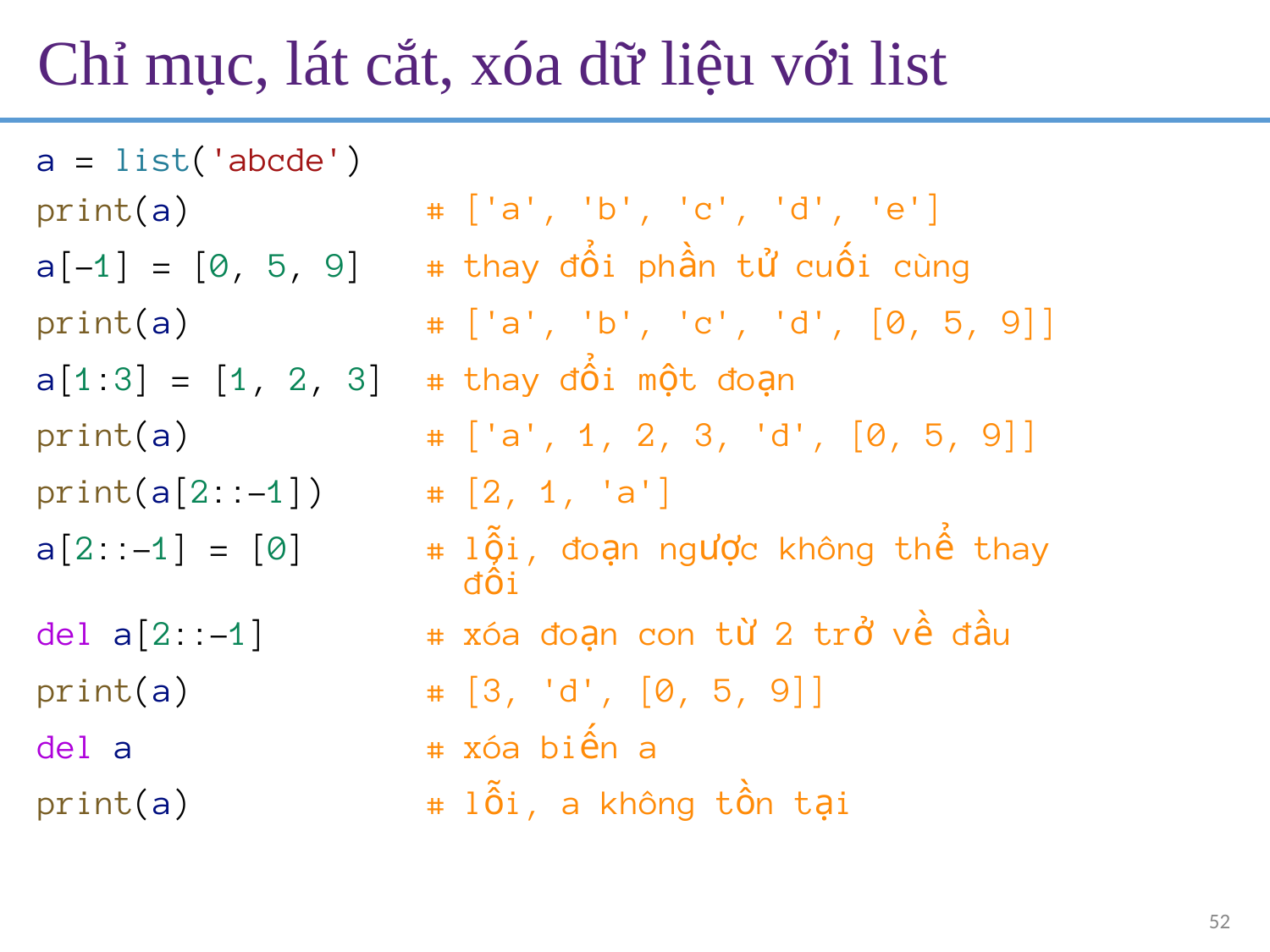

# Chỉ mục, lát cắt, xóa dữ liệu với list
| a = list('abcde') print(a) |  |  | # | ['a', 'b', 'c', 'd', 'e'] |
| --- | --- | --- | --- | --- |
| a[-1] = [0, 5, 9] |  |  | # | thay đổi phần tử cuối cùng |
| print(a) |  |  | # | ['a', 'b', 'c', 'd', [0, 5, 9]] |
| a[1:3] = | [1, 2, | 3] | # | thay đổi một đoạn |
| print(a) |  |  | # | ['a', 1, 2, 3, 'd', [0, 5, 9]] |
| print(a[2::-1]) |  | # |  | [2, 1, 'a'] |
| a[2::-1] = [0] |  | # |  | lỗi, đoạn ngược không thể thay đổi |
| del a[2::-1] |  | # |  | xóa đoạn con từ 2 trở về đầu |
| print(a) |  | # |  | [3, 'd', [0, 5, 9]] |
| del a |  | # |  | xóa biến a |
| print(a) |  | # |  | lỗi, a không tồn tại |

52